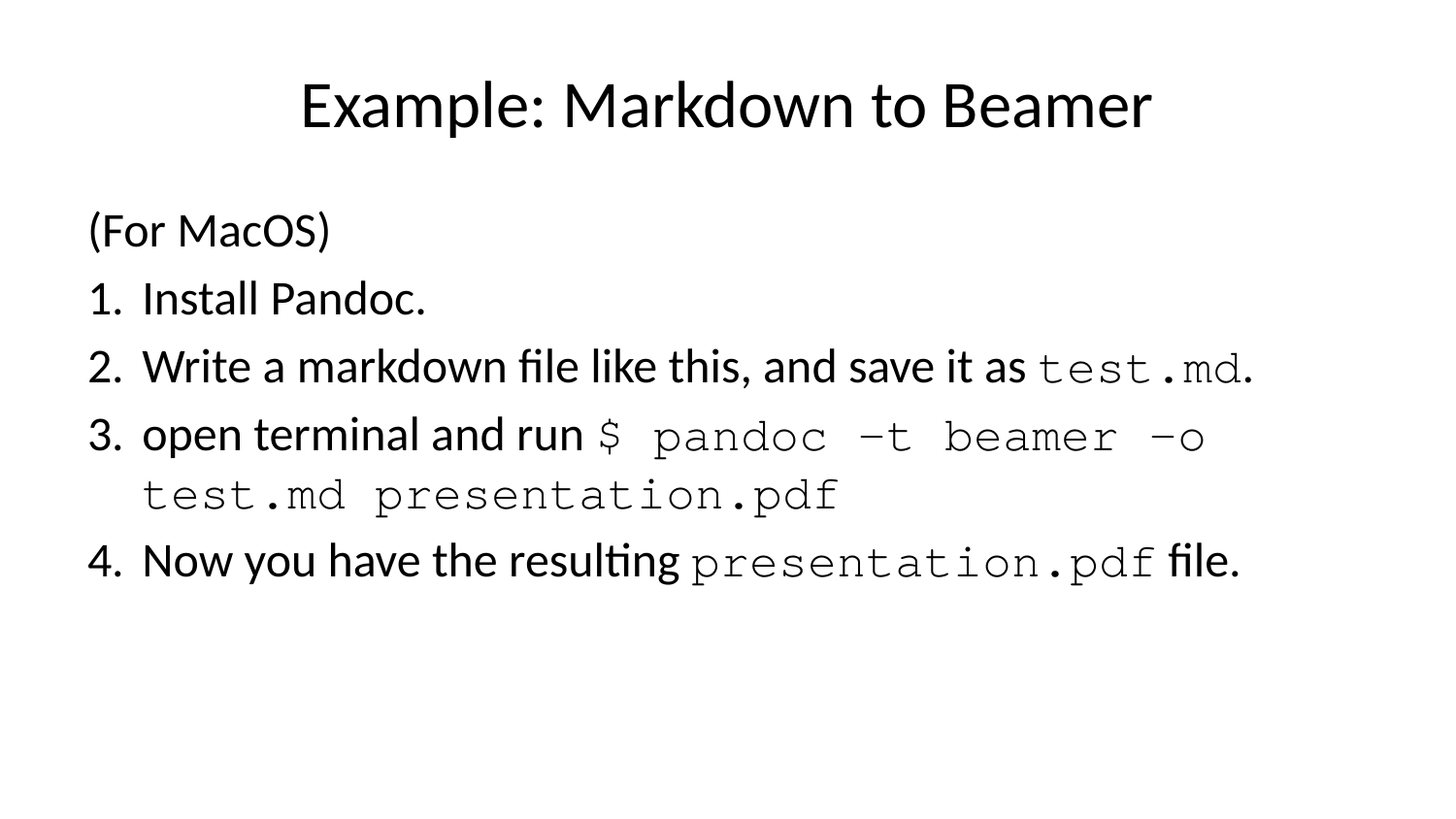

# Example: Markdown to Beamer
(For MacOS)
Install Pandoc.
Write a markdown file like this, and save it as test.md.
open terminal and run $ pandoc -t beamer -o test.md presentation.pdf
Now you have the resulting presentation.pdf file.